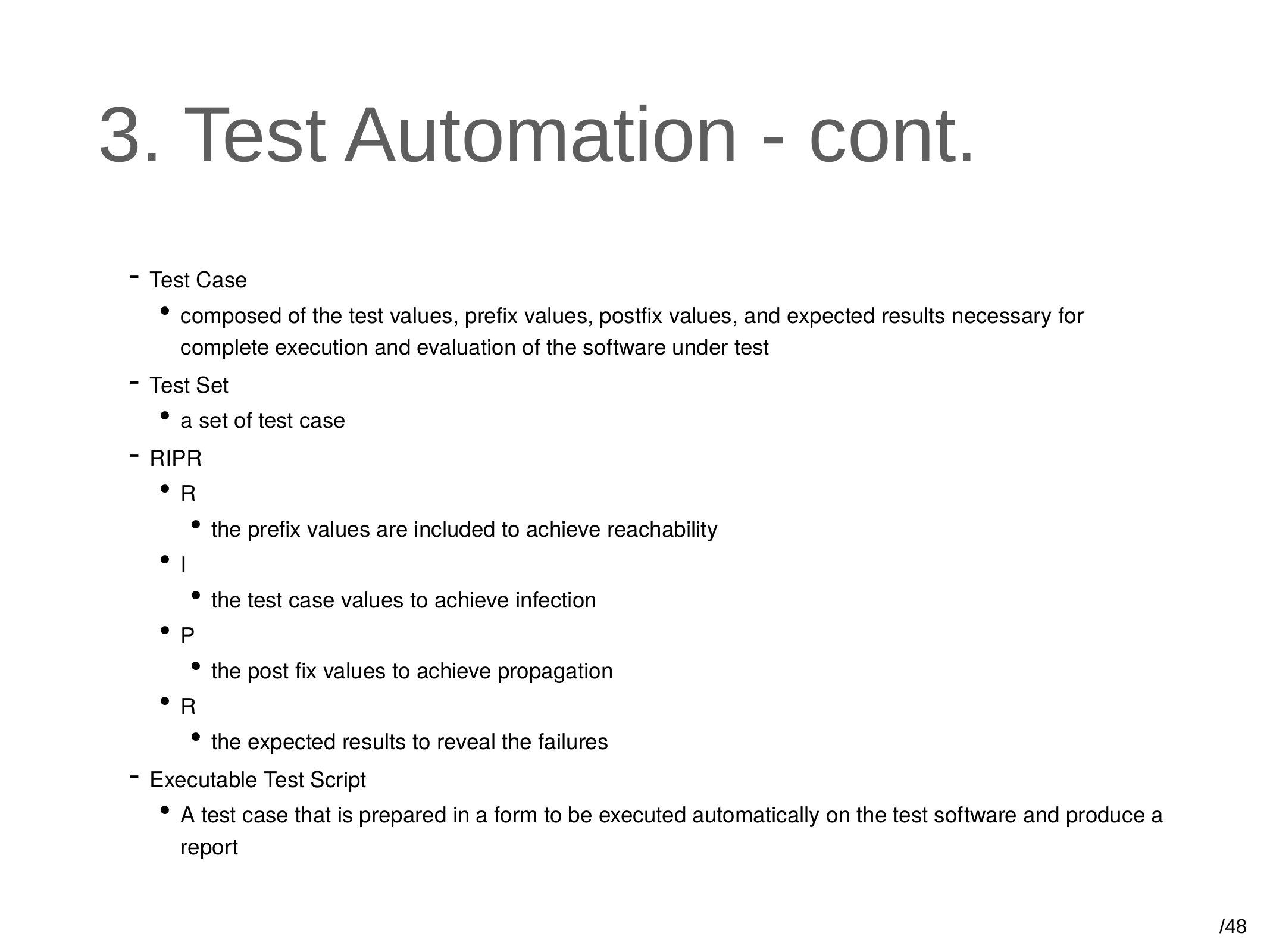

# 3. Test Automation - cont.
Test Case
composed of the test values, prefix values, postfix values, and expected results necessary for complete execution and evaluation of the software under test
Test Set
a set of test case
RIPR
R
the prefix values are included to achieve reachability
I
the test case values to achieve infection
P
the post fix values to achieve propagation
R
the expected results to reveal the failures
Executable Test Script
A test case that is prepared in a form to be executed automatically on the test software and produce a report
34